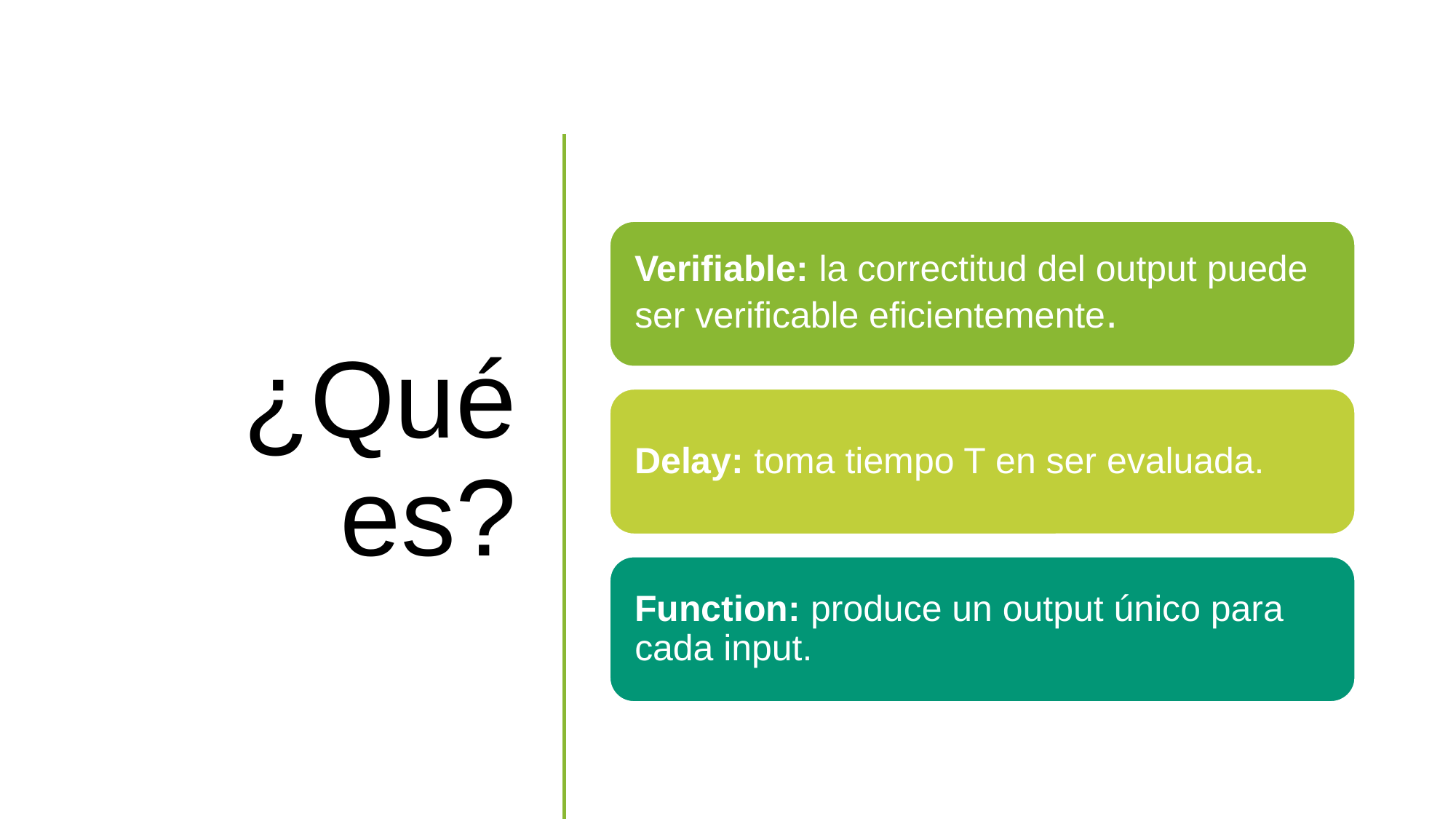

# ¿Qué es?
Verifiable: la correctitud del output puede ser verificable eficientemente.
Delay: toma tiempo T en ser evaluada.
Function: produce un output único para cada input.